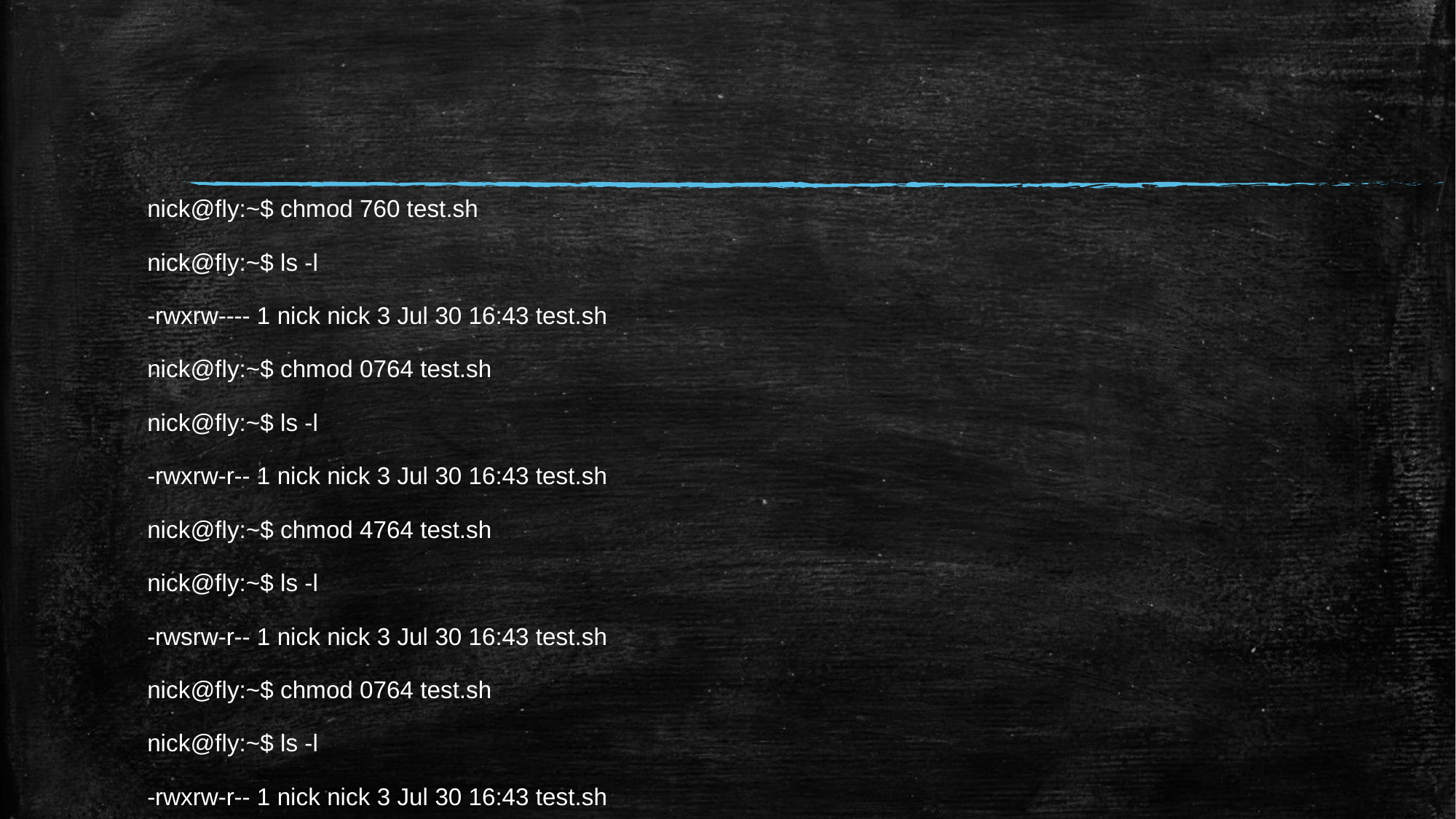

nick@fly:~$ chmod 760 test.sh
nick@fly:~$ ls -l
-rwxrw---- 1 nick nick 3 Jul 30 16:43 test.sh
nick@fly:~$ chmod 0764 test.sh
nick@fly:~$ ls -l
-rwxrw-r-- 1 nick nick 3 Jul 30 16:43 test.sh
nick@fly:~$ chmod 4764 test.sh
nick@fly:~$ ls -l
-rwsrw-r-- 1 nick nick 3 Jul 30 16:43 test.sh
nick@fly:~$ chmod 0764 test.sh
nick@fly:~$ ls -l
-rwxrw-r-- 1 nick nick 3 Jul 30 16:43 test.sh